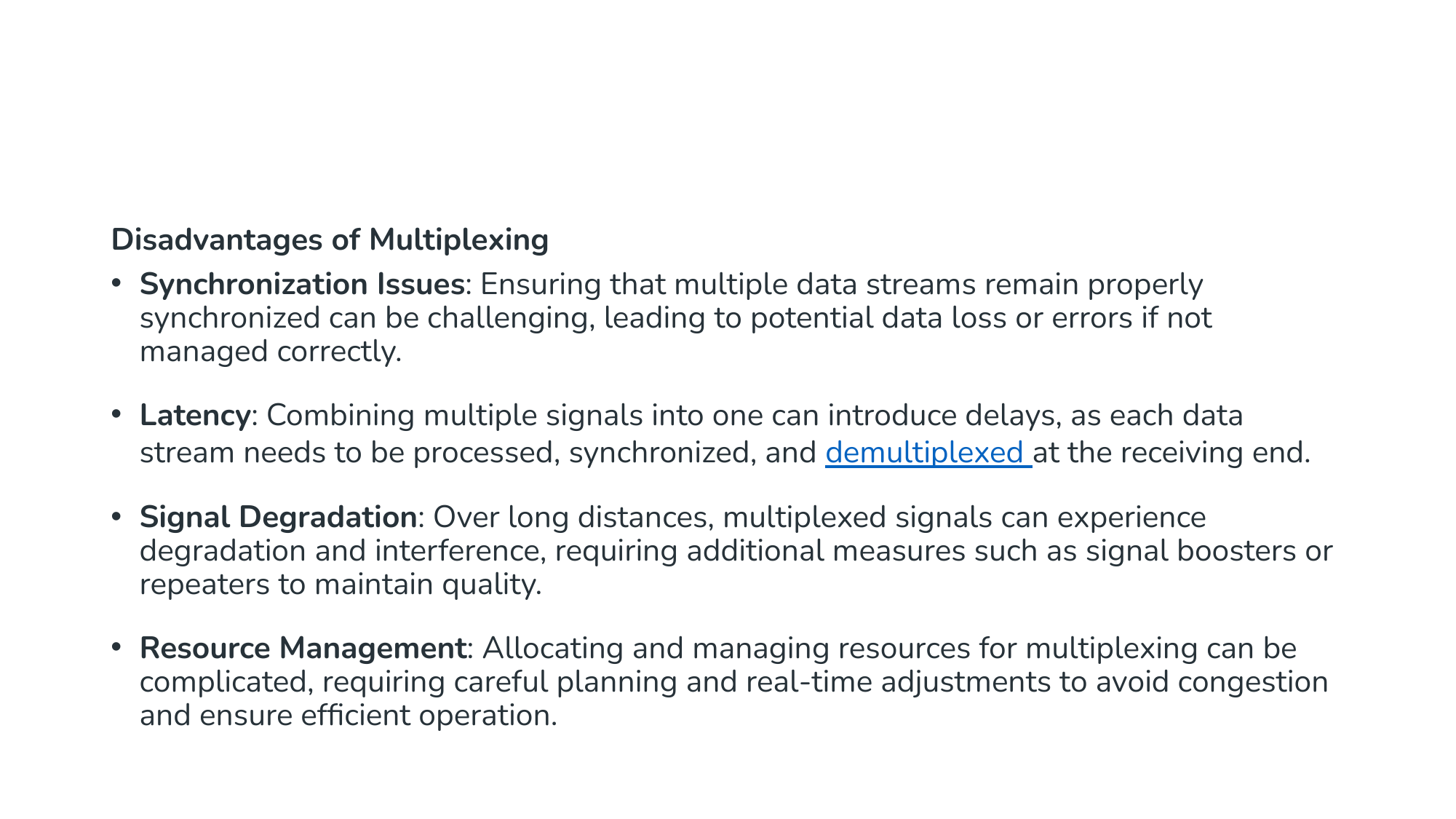

Disadvantages of Multiplexing
Synchronization Issues: Ensuring that multiple data streams remain properly synchronized can be challenging, leading to potential data loss or errors if not managed correctly.
Latency: Combining multiple signals into one can introduce delays, as each data stream needs to be processed, synchronized, and demultiplexed at the receiving end.
Signal Degradation: Over long distances, multiplexed signals can experience degradation and interference, requiring additional measures such as signal boosters or repeaters to maintain quality.
Resource Management: Allocating and managing resources for multiplexing can be complicated, requiring careful planning and real-time adjustments to avoid congestion and ensure efficient operation.